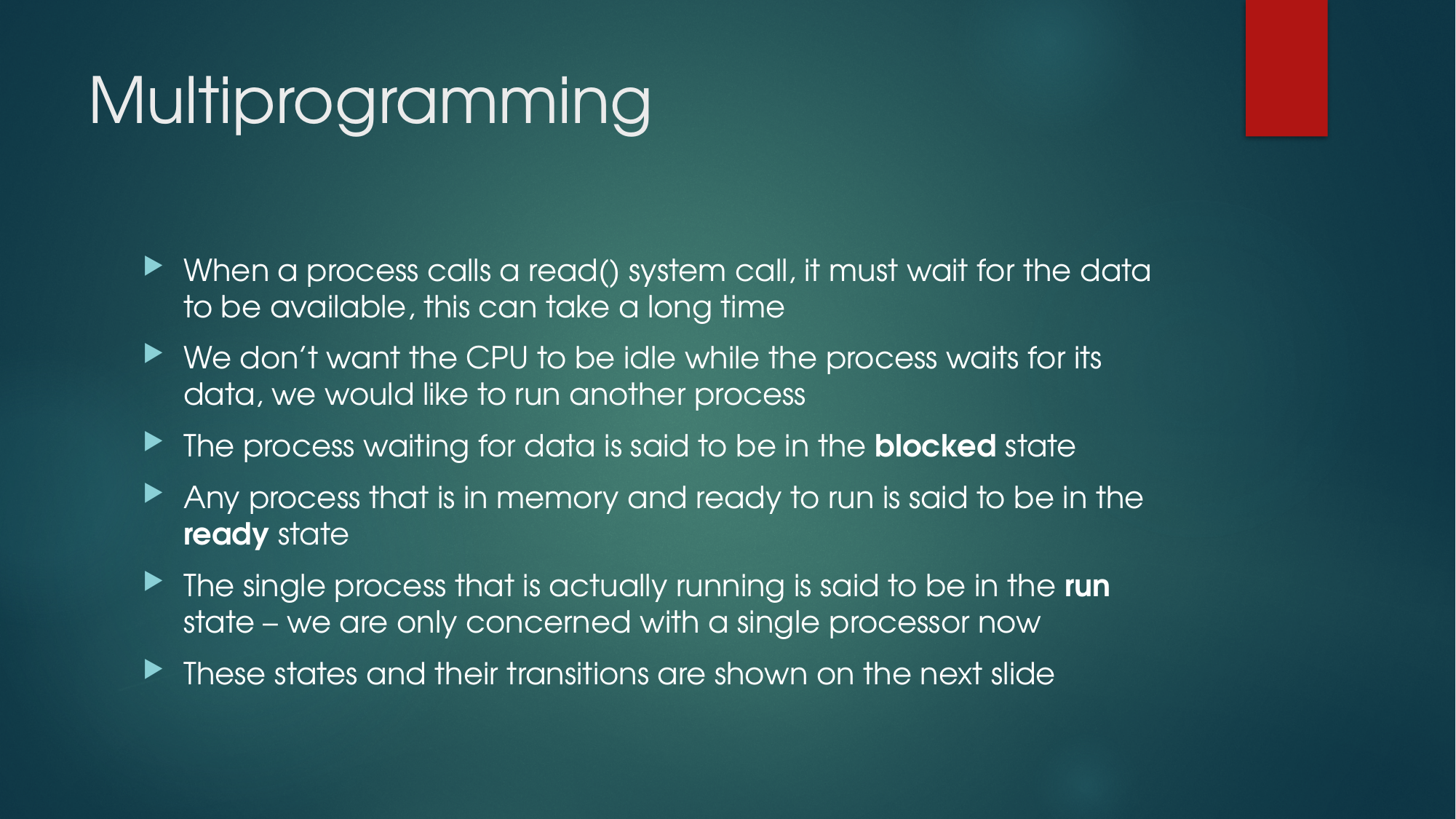

# Multiprogramming
When a process calls a read() system call, it must wait for the data to be available, this can take a long time
We don’t want the CPU to be idle while the process waits for its data, we would like to run another process
The process waiting for data is said to be in the blocked state
Any process that is in memory and ready to run is said to be in the ready state
The single process that is actually running is said to be in the run state – we are only concerned with a single processor now
These states and their transitions are shown on the next slide